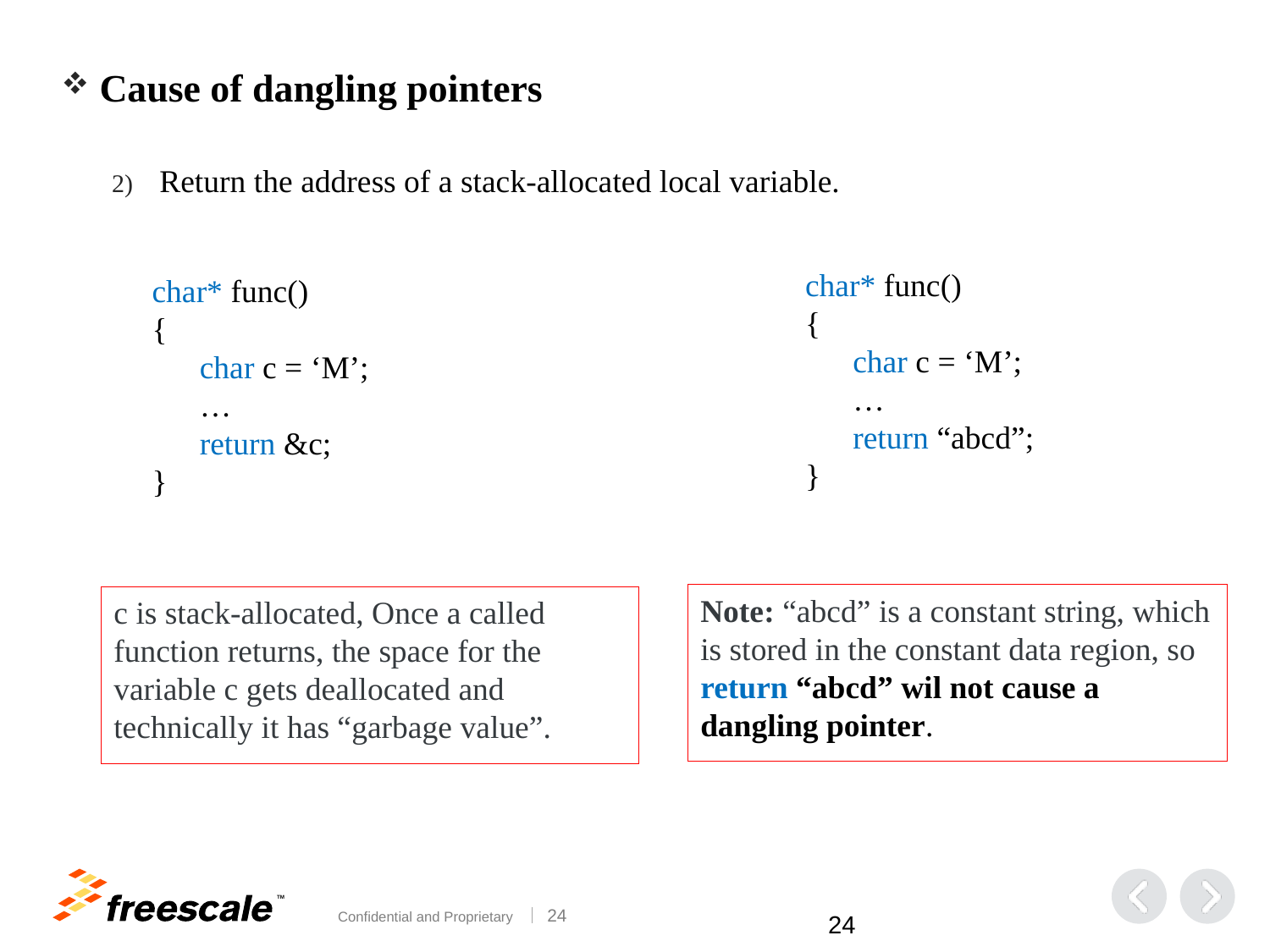

Cause of dangling pointers
Return the address of a stack-allocated local variable.
char* func()
{
	char c = ‘M’;
	…
	return “abcd”;
}
char* func()
{
	char c = ‘M’;
	…
	return &c;
}
Note: “abcd” is a constant string, which is stored in the constant data region, so return “abcd” wil not cause a dangling pointer.
c is stack-allocated, Once a called function returns, the space for the variable c gets deallocated and technically it has “garbage value”.
24